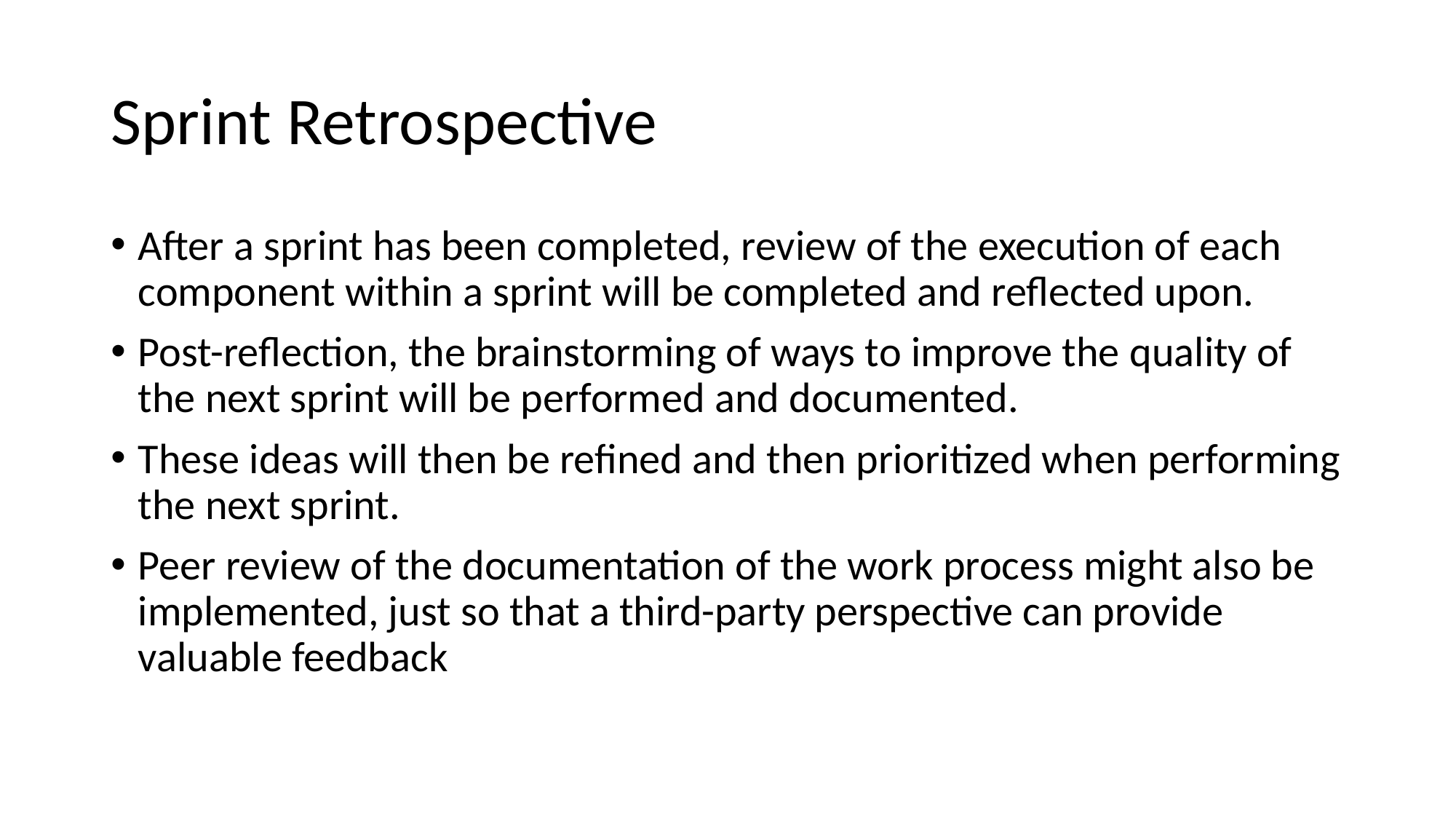

# Sprint Retrospective
After a sprint has been completed, review of the execution of each component within a sprint will be completed and reflected upon.
Post-reflection, the brainstorming of ways to improve the quality of the next sprint will be performed and documented.
These ideas will then be refined and then prioritized when performing the next sprint.
Peer review of the documentation of the work process might also be implemented, just so that a third-party perspective can provide valuable feedback